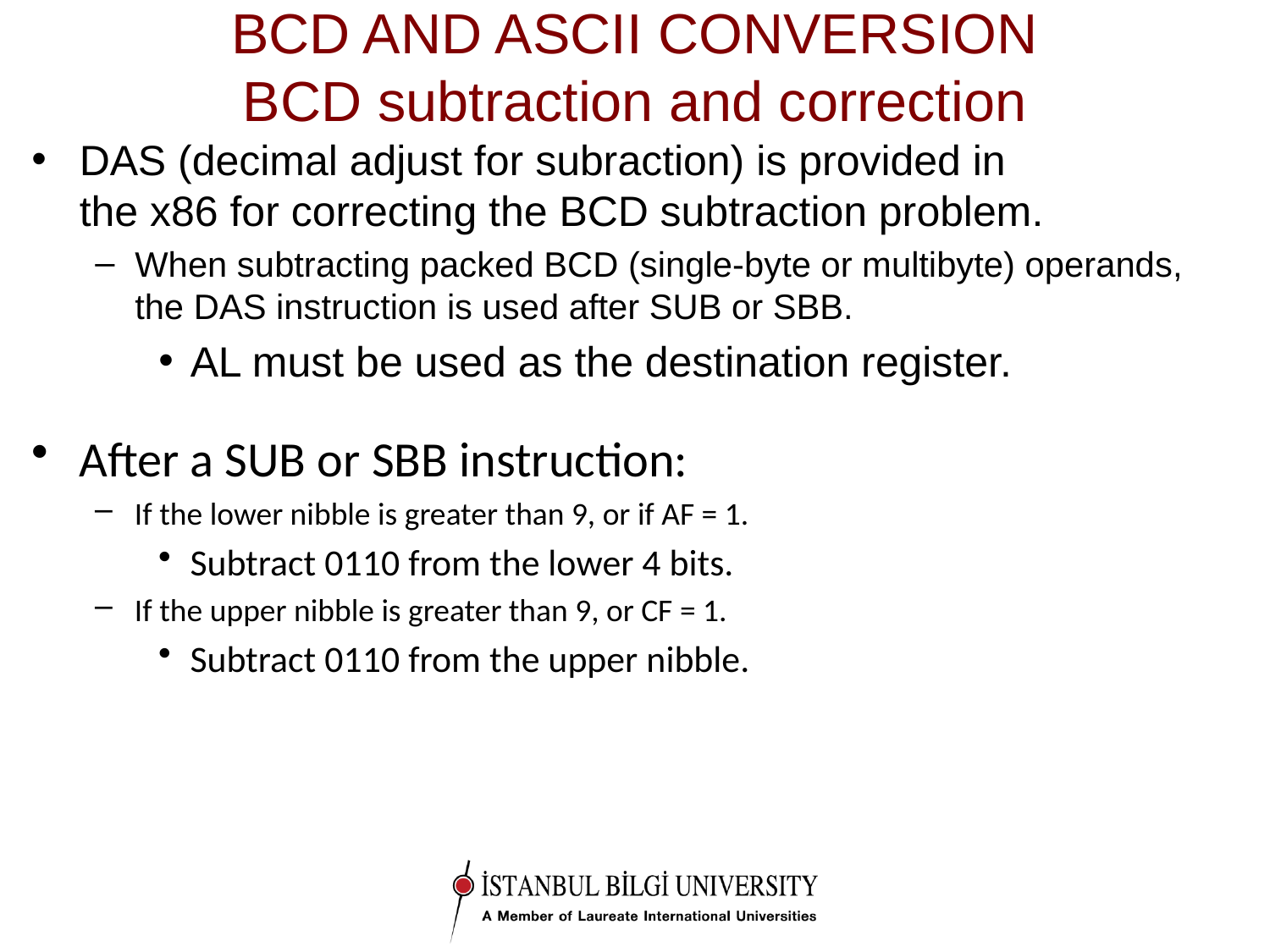

# BCD AND ASCII CONVERSION BCD subtraction and correction
DAS (decimal adjust for subraction) is provided in
the x86 for correcting the BCD subtraction problem.
When subtracting packed BCD (single-byte or multibyte) operands, the DAS instruction is used after SUB or SBB.
AL must be used as the destination register.
After a SUB or SBB instruction:
If the lower nibble is greater than 9, or if AF = 1.
Subtract 0110 from the lower 4 bits.
If the upper nibble is greater than 9, or CF = 1.
Subtract 0110 from the upper nibble.